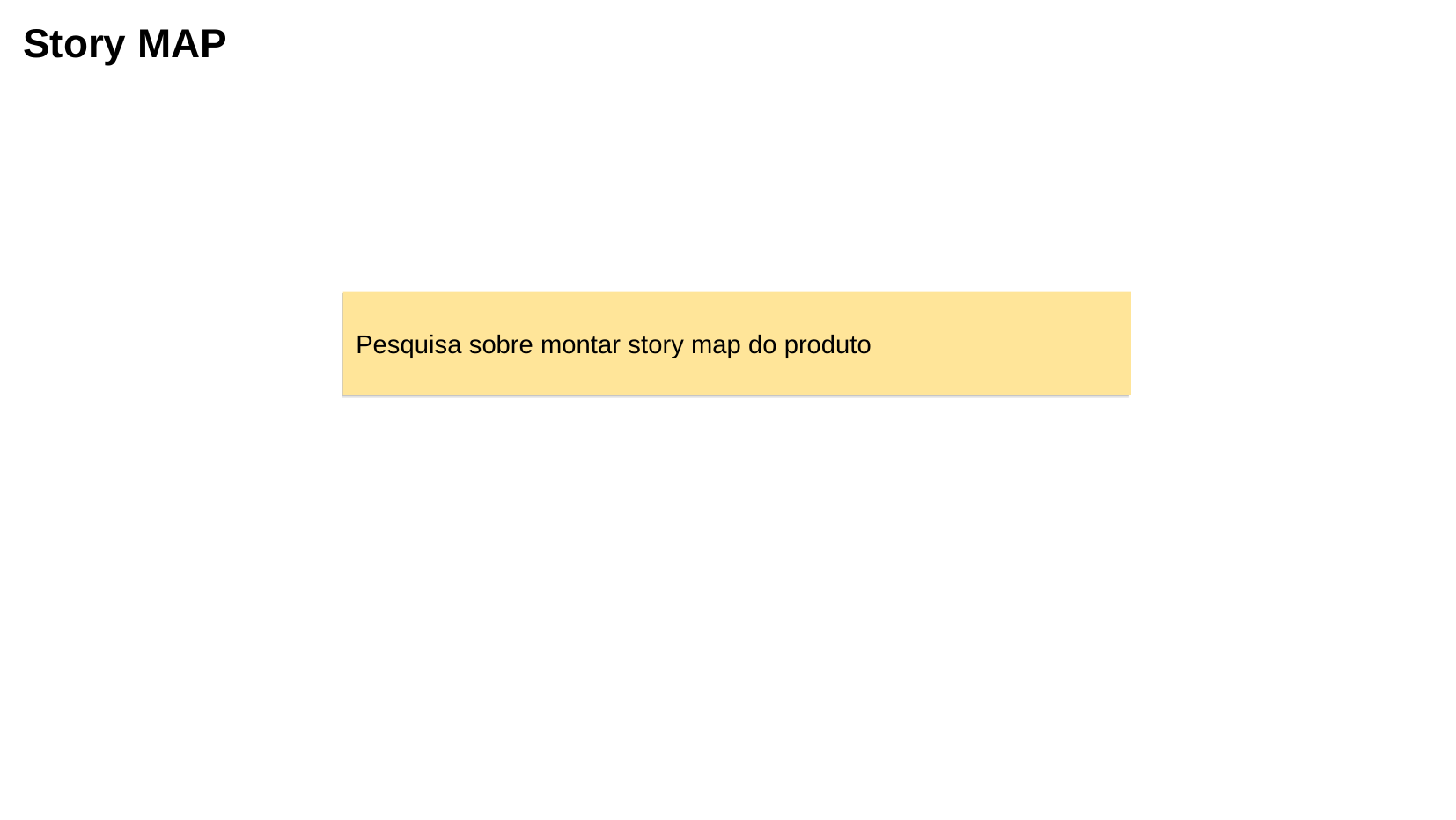

Story MAP
Pesquisa sobre montar story map do produto